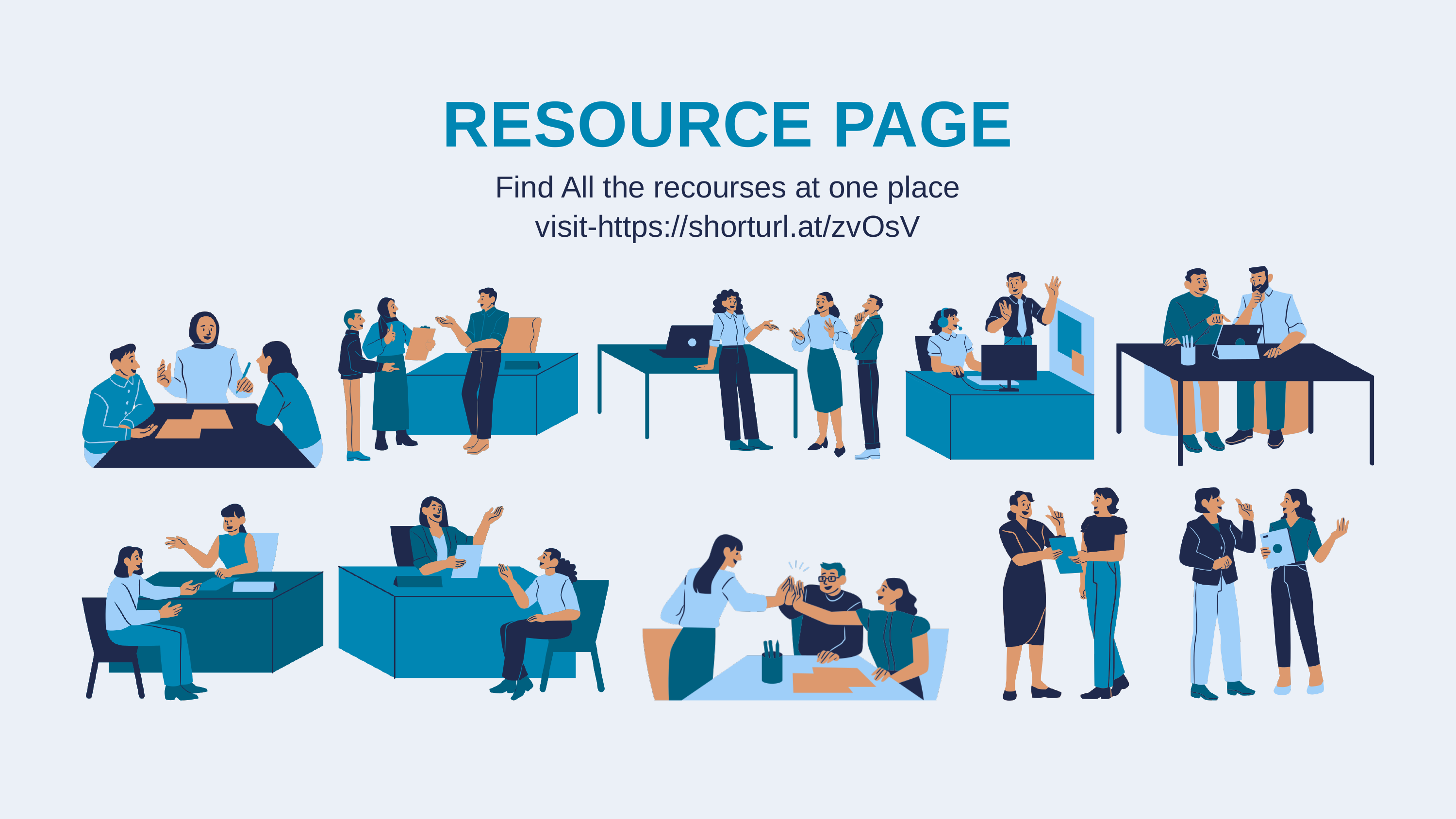

RESOURCE PAGE
Find All the recourses at one place
visit-https://shorturl.at/zvOsV